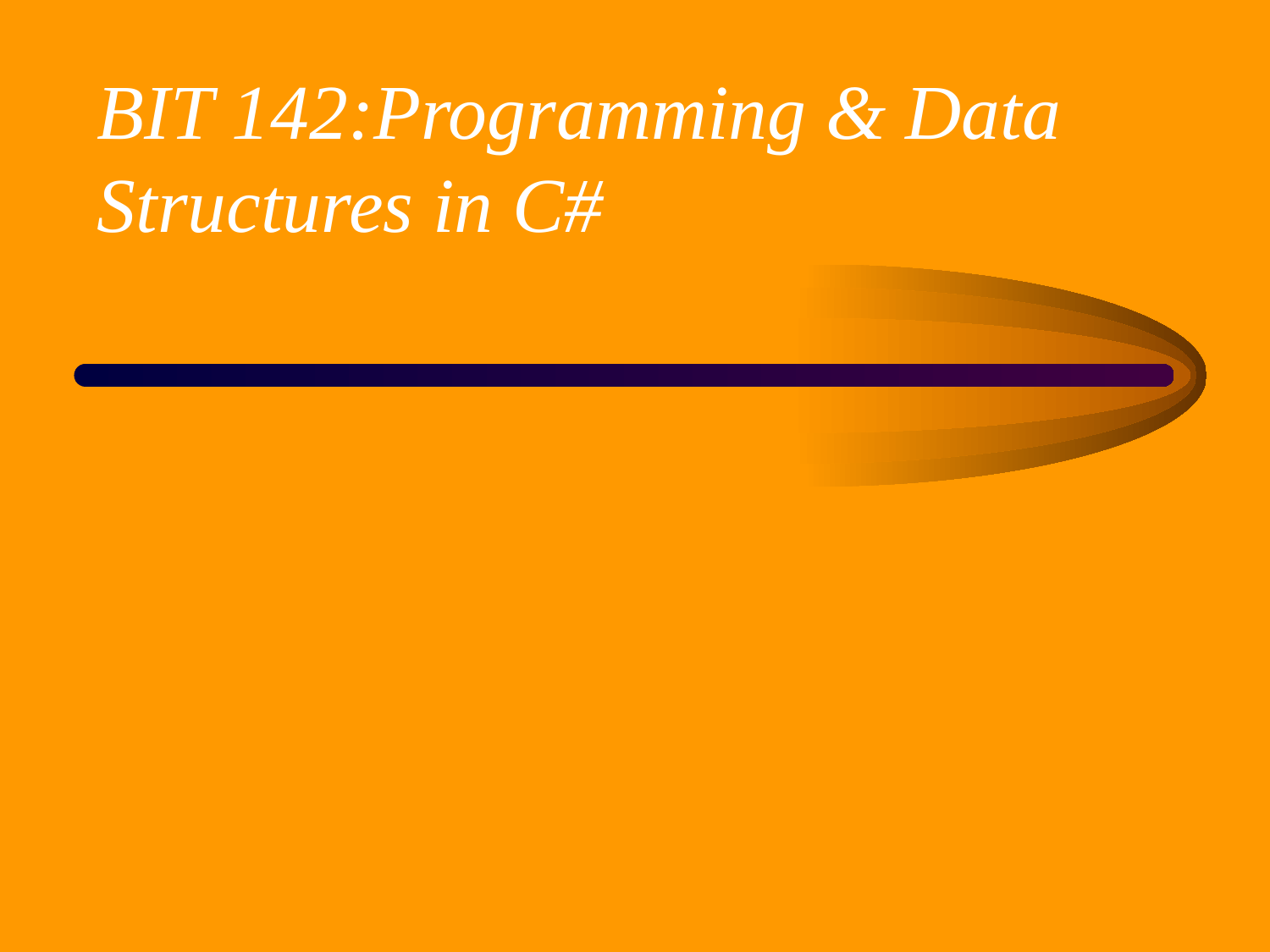

# BIT 142:Programming & Data Structures in C#